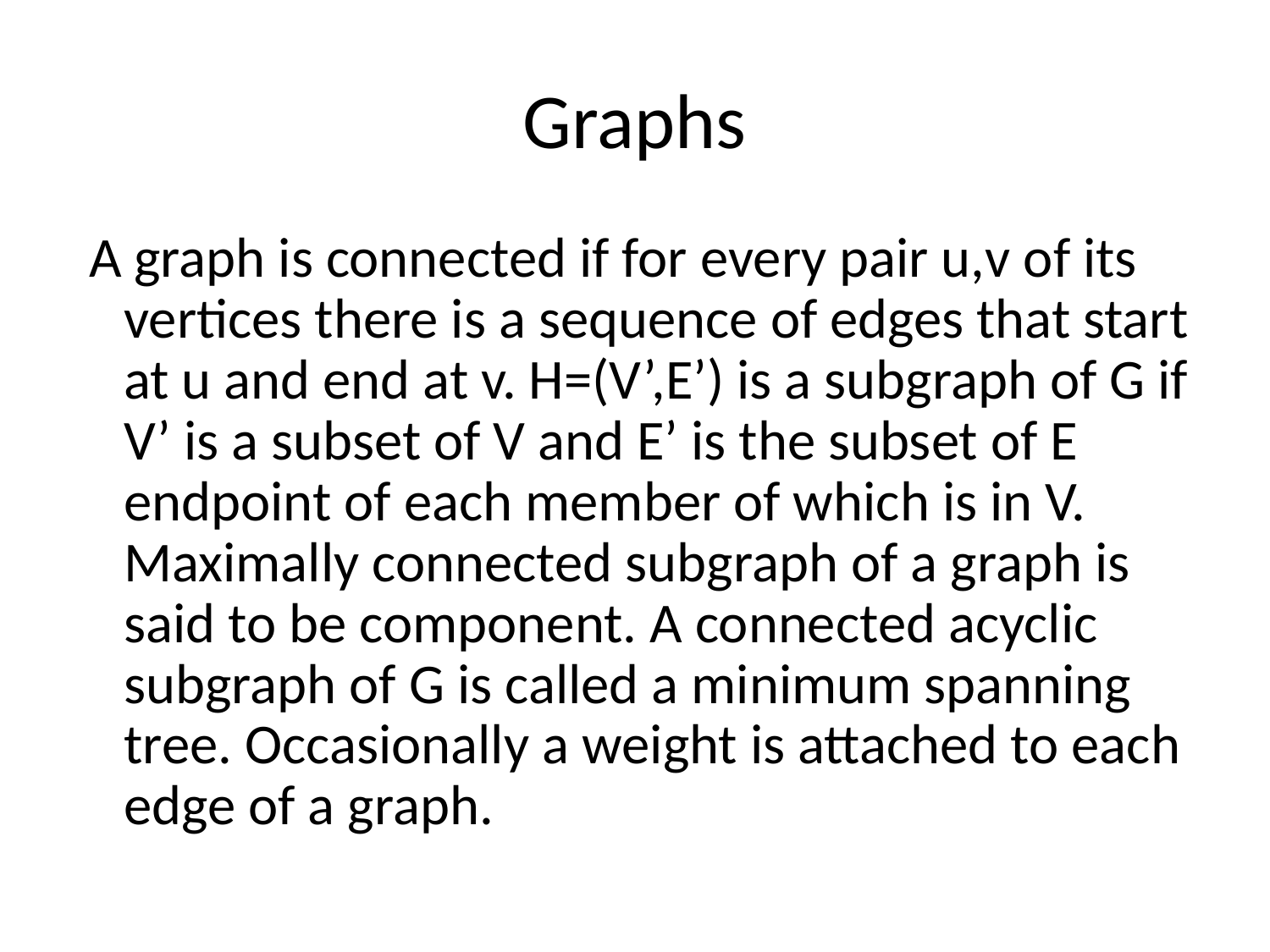

# Graphs
 A graph is connected if for every pair u,v of its vertices there is a sequence of edges that start at u and end at v. H=(V’,E’) is a subgraph of G if V’ is a subset of V and E’ is the subset of E endpoint of each member of which is in V. Maximally connected subgraph of a graph is said to be component. A connected acyclic subgraph of G is called a minimum spanning tree. Occasionally a weight is attached to each edge of a graph.